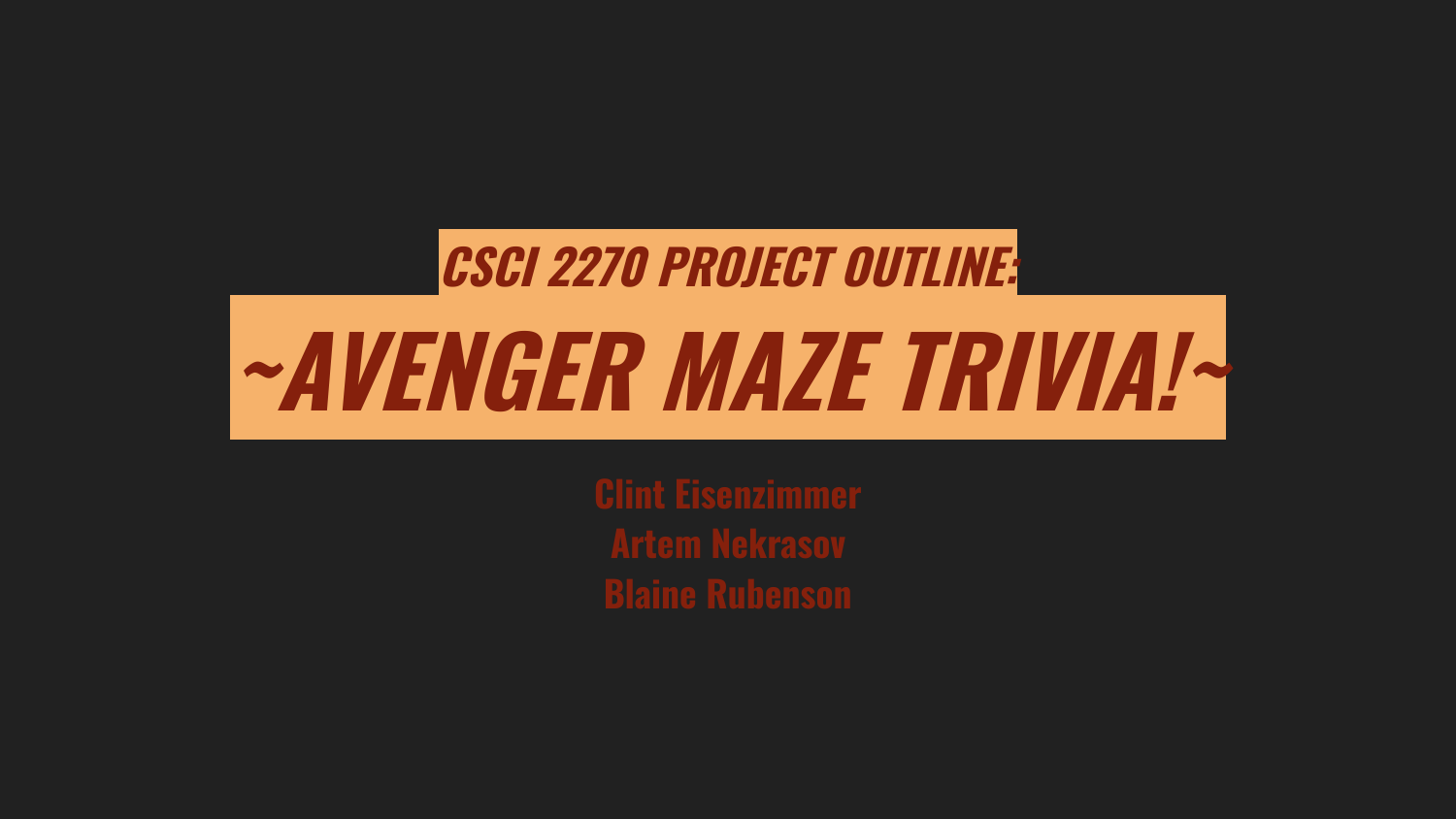

# CSCI 2270 PROJECT OUTLINE:
~AVENGER MAZE TRIVIA!~
Clint Eisenzimmer
Artem Nekrasov
Blaine Rubenson